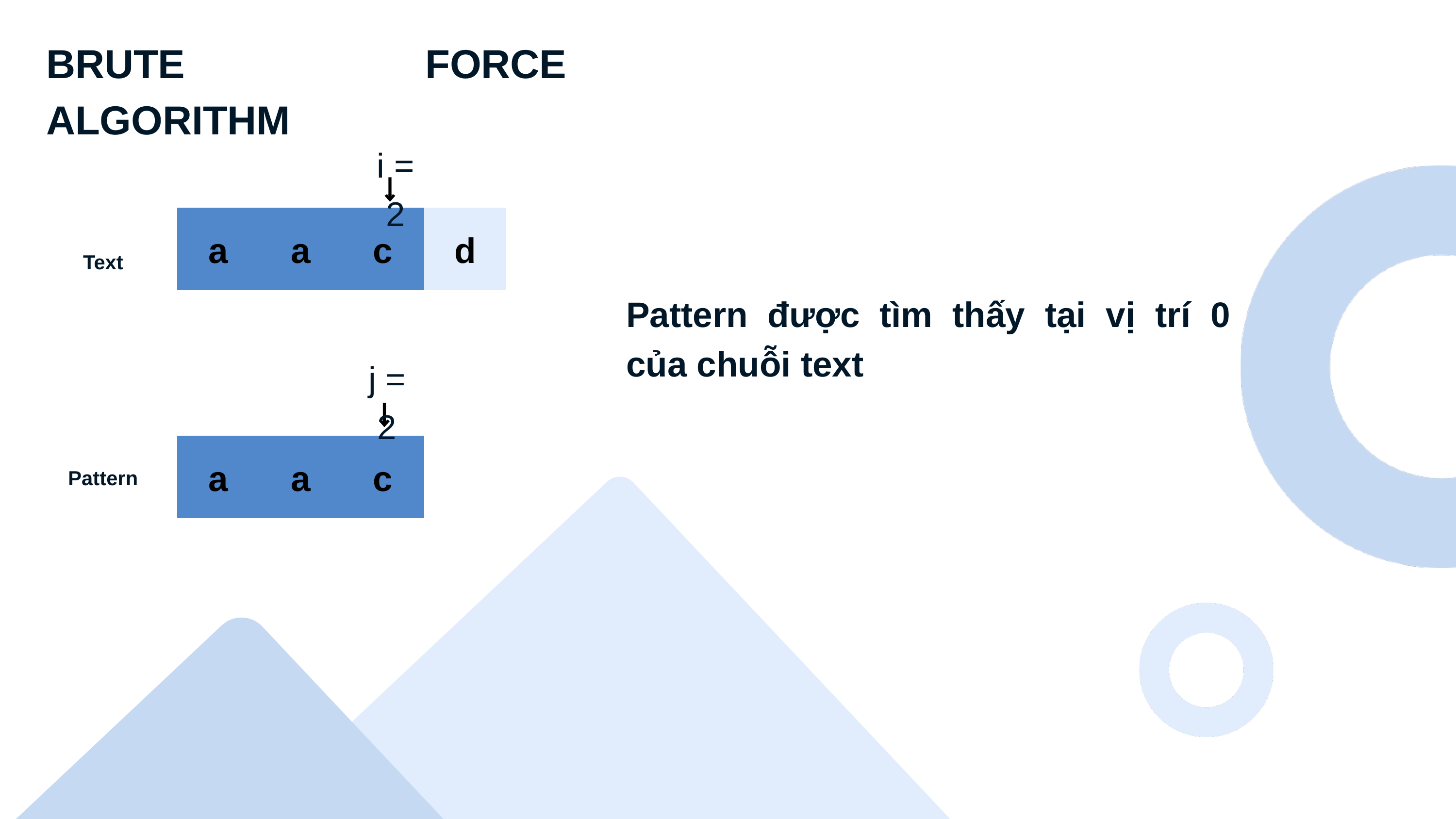

BRUTE FORCE ALGORITHM
i = 2

a

a

c

d
Text
Pattern được tìm thấy tại vị trí 0 của chuỗi text
j = 2

a

a

c
Pattern